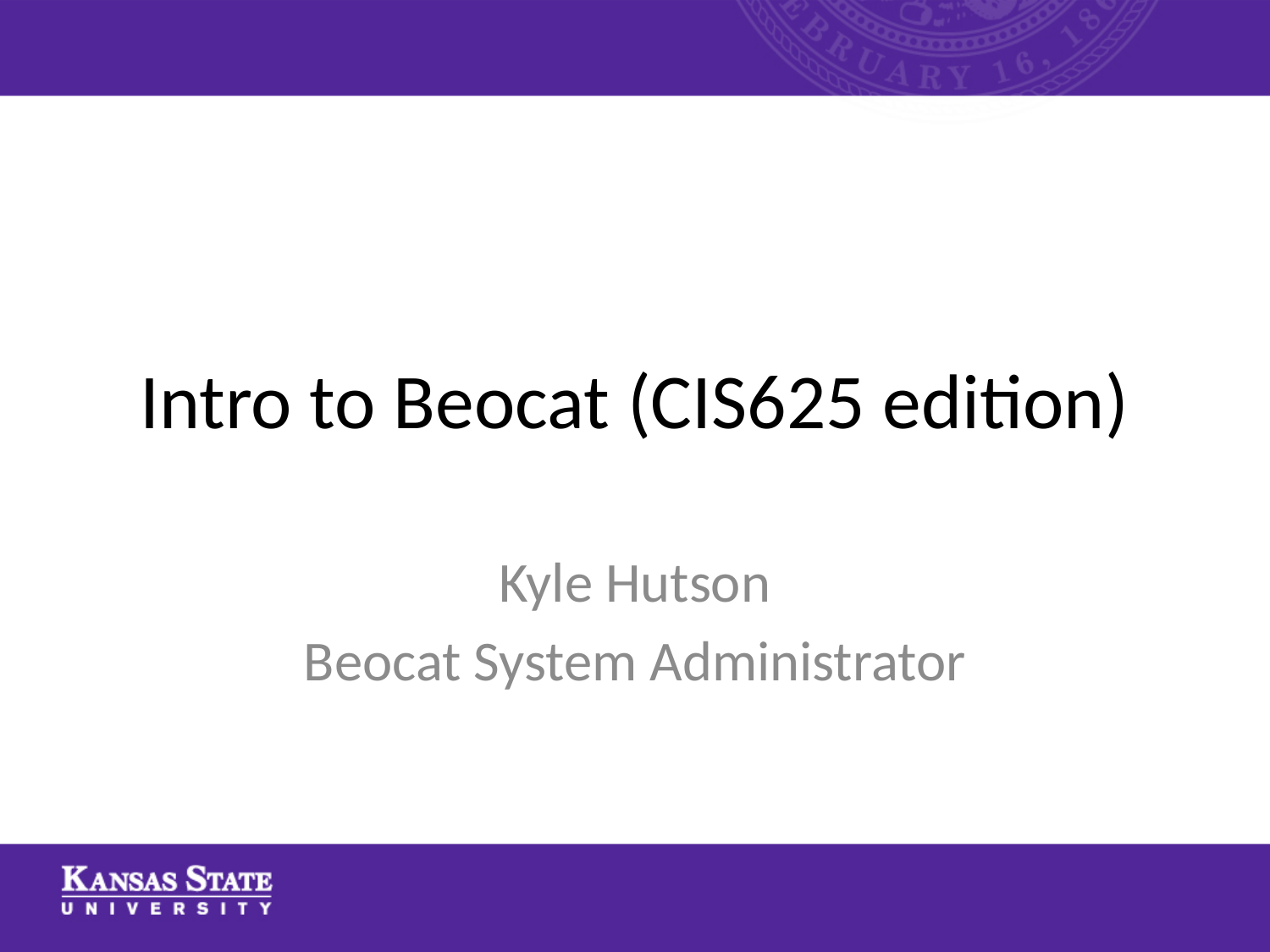

# Intro to Beocat (CIS625 edition)
Kyle Hutson
Beocat System Administrator